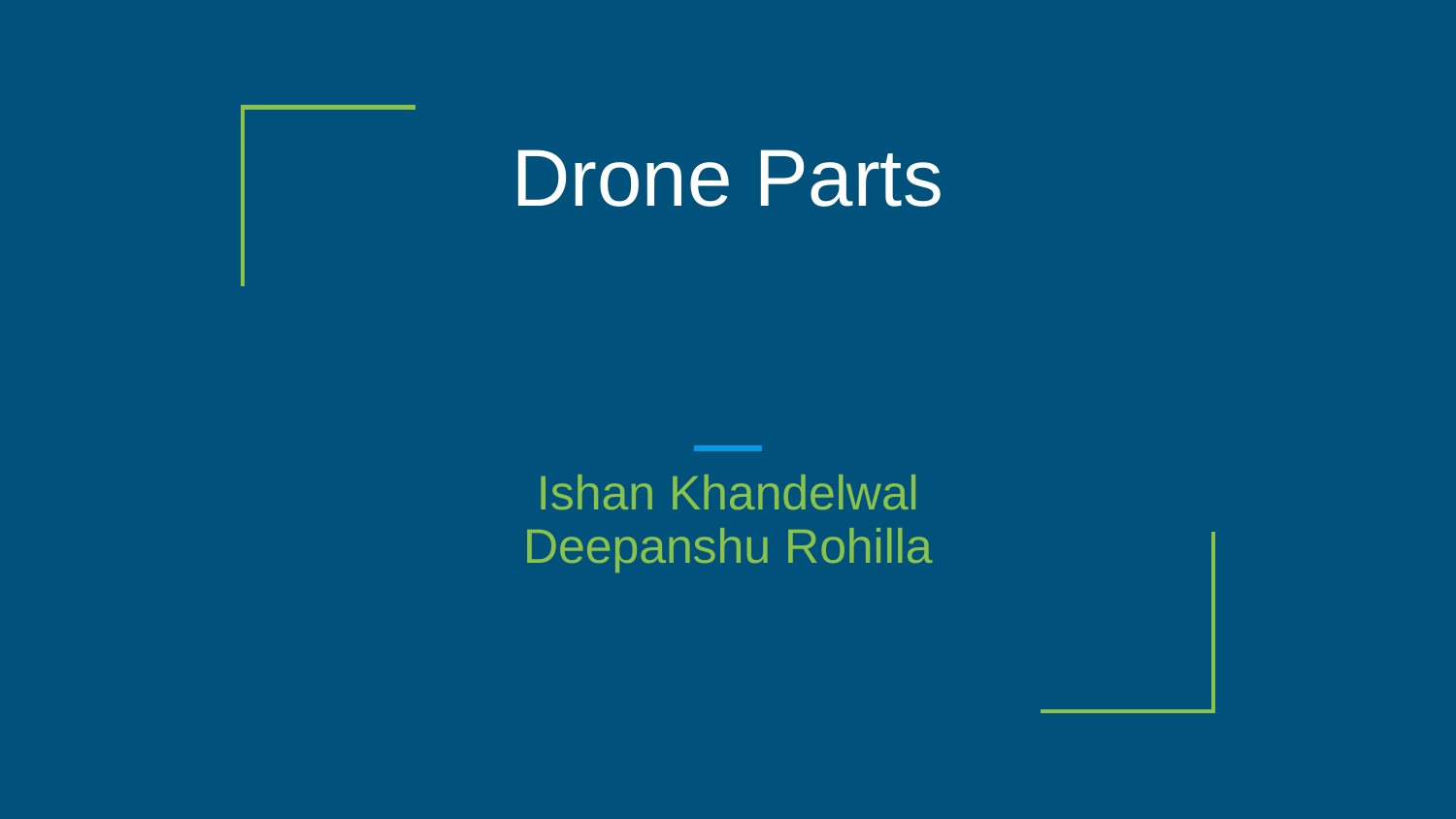

# Drone Parts
Ishan Khandelwal
Deepanshu Rohilla